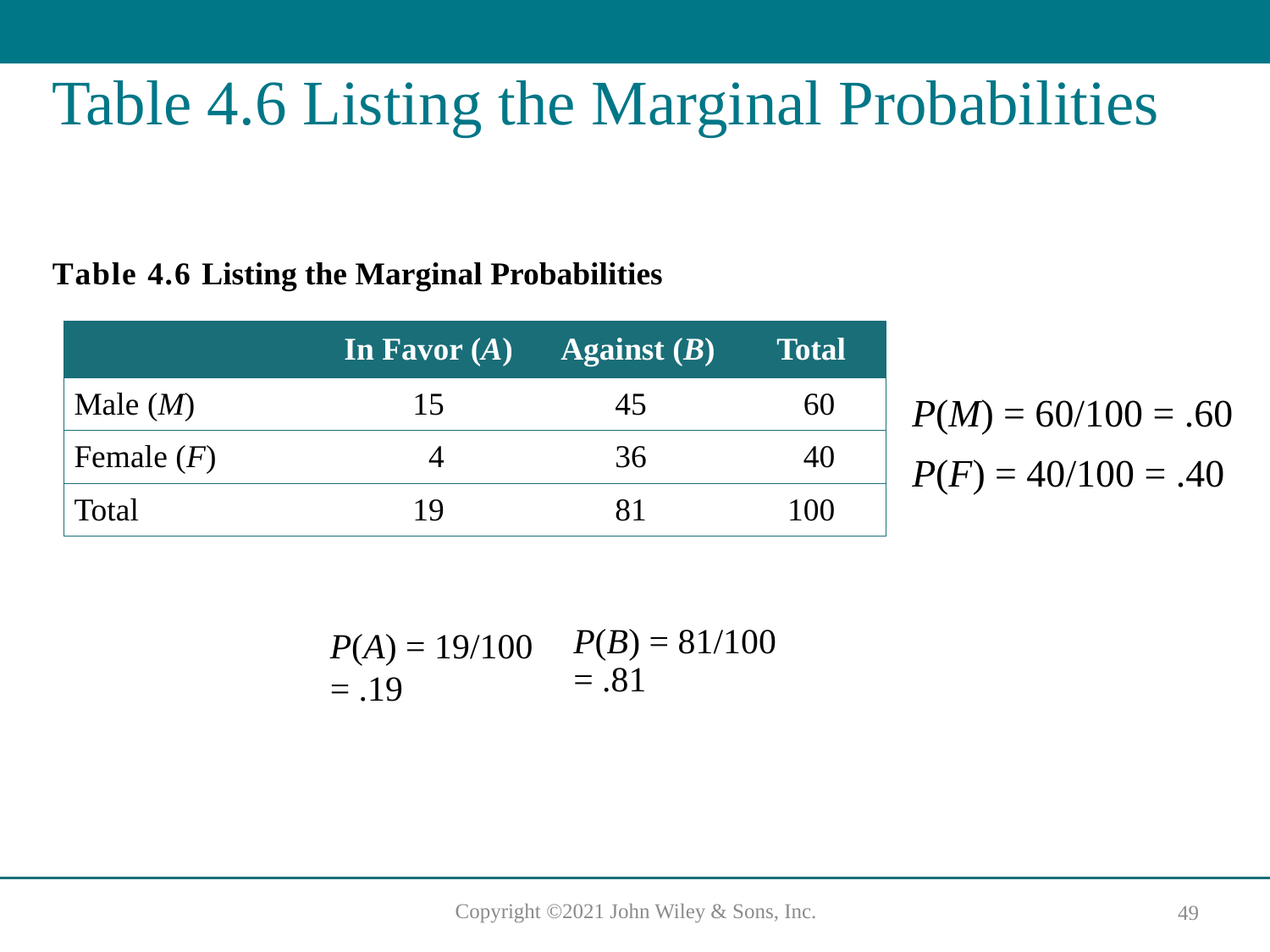

# Table 4.6 Listing the Marginal Probabilities
Table 4.6 Listing the Marginal Probabilities
|  | In Favor (A) | Against (B) | Total |
| --- | --- | --- | --- |
| Male (M) | 15 | 45 | 60 |
| Female (F) | 4 | 36 | 40 |
| Total | 19 | 81 | 100 |
P(M) = 60/100 = .60
P(F) = 40/100 = .40
P(B) = 81/100 = .81
P(A) = 19/100 = .19